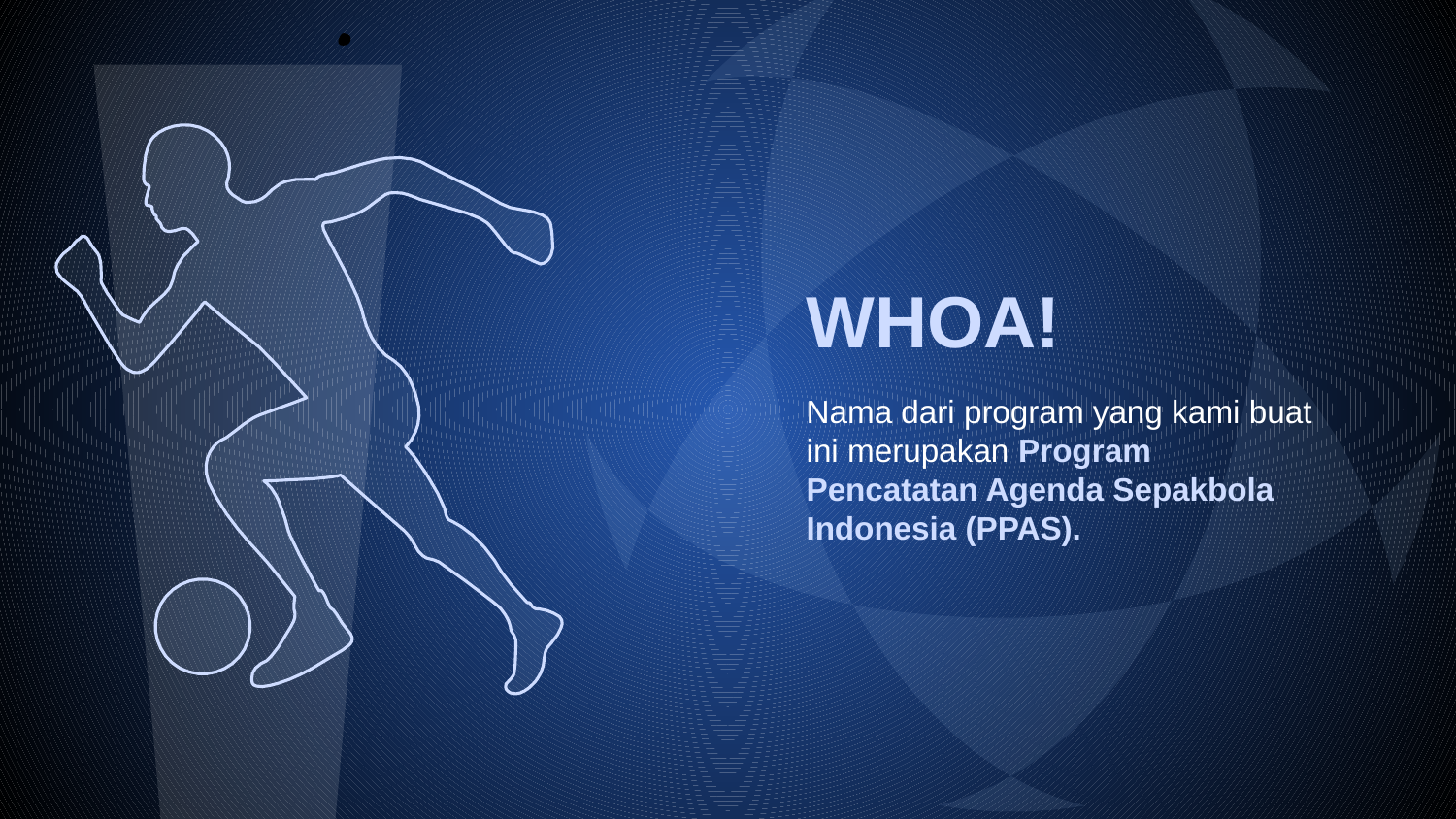

# WHOA!
Nama dari program yang kami buat ini merupakan Program Pencatatan Agenda Sepakbola Indonesia (PPAS).